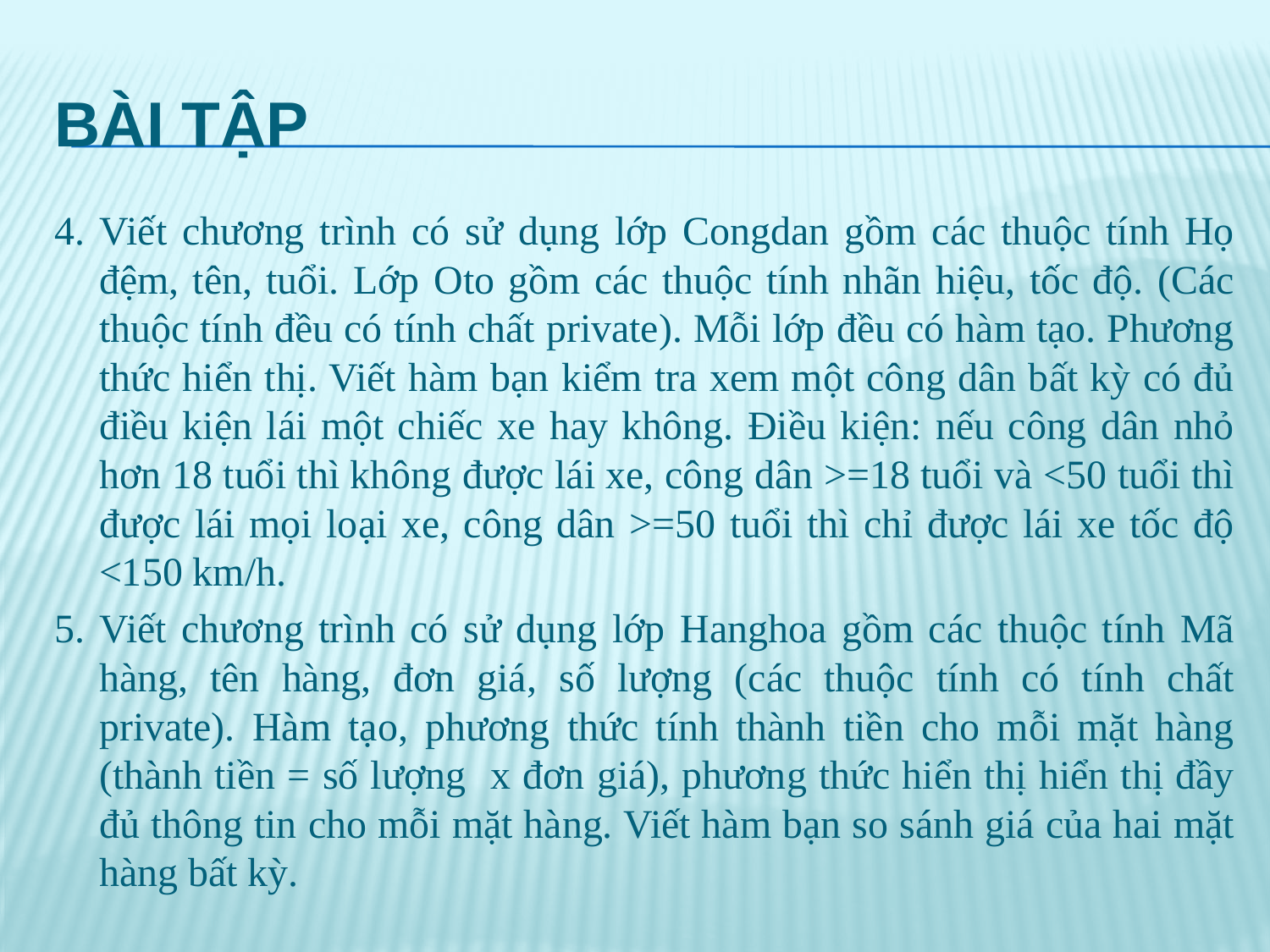

# Bài tập
4. Viết chương trình có sử dụng lớp Congdan gồm các thuộc tính Họ đệm, tên, tuổi. Lớp Oto gồm các thuộc tính nhãn hiệu, tốc độ. (Các thuộc tính đều có tính chất private). Mỗi lớp đều có hàm tạo. Phương thức hiển thị. Viết hàm bạn kiểm tra xem một công dân bất kỳ có đủ điều kiện lái một chiếc xe hay không. Điều kiện: nếu công dân nhỏ hơn 18 tuổi thì không được lái xe, công dân >=18 tuổi và <50 tuổi thì được lái mọi loại xe, công dân >=50 tuổi thì chỉ được lái xe tốc độ <150 km/h.
5. Viết chương trình có sử dụng lớp Hanghoa gồm các thuộc tính Mã hàng, tên hàng, đơn giá, số lượng (các thuộc tính có tính chất private). Hàm tạo, phương thức tính thành tiền cho mỗi mặt hàng (thành tiền = số lượng  x đơn giá), phương thức hiển thị hiển thị đầy đủ thông tin cho mỗi mặt hàng. Viết hàm bạn so sánh giá của hai mặt hàng bất kỳ.